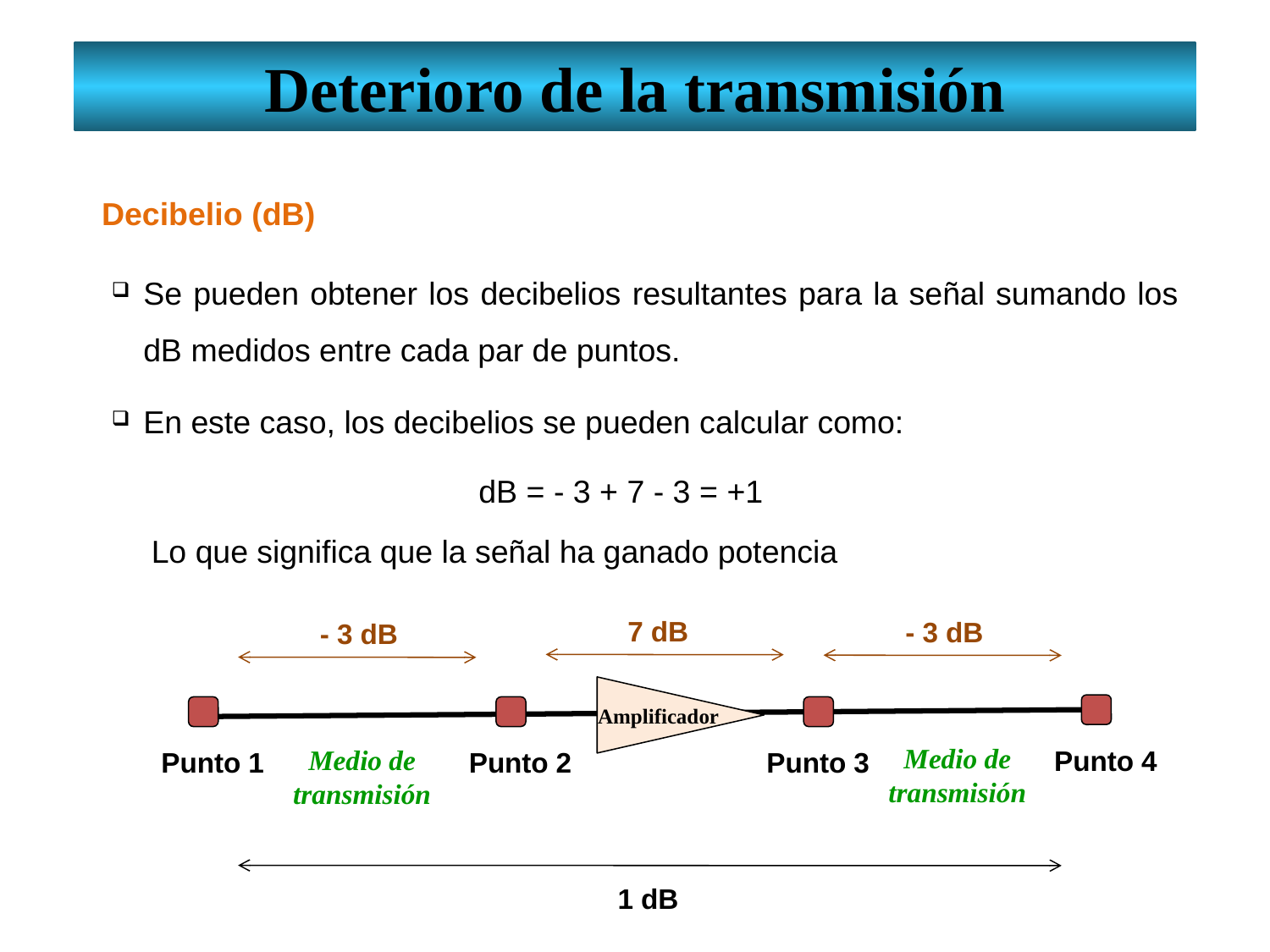

Deterioro de la transmisión
Decibelio (dB)
Se pueden obtener los decibelios resultantes para la señal sumando los dB medidos entre cada par de puntos.
En este caso, los decibelios se pueden calcular como:
dB = - 3 + 7 - 3 = +1
Lo que significa que la señal ha ganado potencia
7 dB
- 3 dB
- 3 dB

Amplificador

Medio de transmisión
Medio de transmisión
Punto 4
Punto 1
Punto 2
Punto 3
1 dB